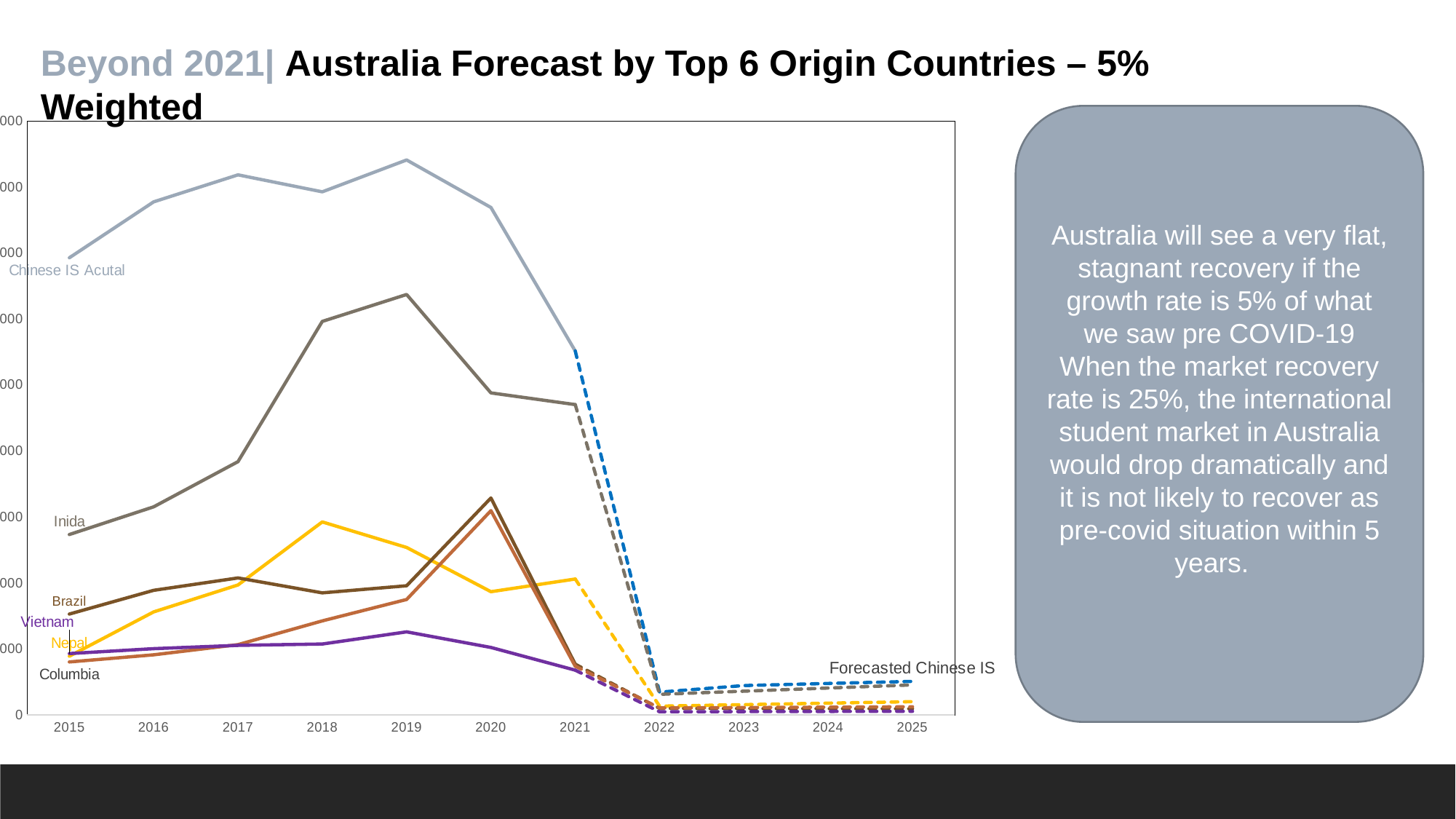

Beyond 2021| Australia Forecast by Top 6 Origin Countries – 5% Weighted

### Chart

| Category | Chinese IS Acutal  | Forecasted Chinese IS | Inida | Forecasted India IS | Nepal | Forecasted Nepal IS | Brazil | Forecasted Brazil IS | Columbia | Forecasted Nepal IS | Vietnam | Forecasted Nepal IS |
|---|---|---|---|---|---|---|---|---|---|---|---|---|
| 2015 | 34642.0 | None | 13665.0 | None | 4445.0 | None | 7638.0 | None | 4008.0 | None | 4644.0 | None |
| 2016 | 38880.0 | None | 15763.0 | None | 7802.0 | None | 9438.0 | None | 4551.0 | None | 5017.0 | None |
| 2017 | 40925.0 | None | 19189.0 | None | 9844.0 | None | 10374.0 | None | 5321.0 | None | 5267.0 | None |
| 2018 | 39640.0 | None | 29820.0 | None | 14621.0 | None | 9246.0 | None | 7120.0 | None | 5366.0 | None |
| 2019 | 42052.0 | None | 31860.0 | None | 12684.0 | None | 9781.0 | None | 8744.0 | None | 6289.0 | None |
| 2020 | 38454.0 | None | 24402.0 | None | 9333.0 | None | 16435.0 | None | 15473.0 | None | 5107.0 | None |
| 2021 | 27578.5 | 27578.5 | 23515.5 | 23515.5 | 10292.5 | 10292.5 | 3838.0 | 3838.0 | 3687.5 | 3687.5 | 3388.0 | 3388.0 |
| 2022 | None | 1723.2571428571384 | None | 1555.1071428570772 | None | 660.471428571449 | None | 491.07857142857017 | None | 522.9285714285743 | None | 232.2285714285669 |
| 2023 | None | 2221.6 | None | 1793.2202380951371 | None | 773.6940476190703 | None | 480.5809523809518 | None | 552.205952380953 | None | 245.46428571428288 |
| 2024 | None | 2378.675 | None | 2031.3333333332898 | None | 886.9166666666915 | None | 470.0833333333335 | None | 581.4833333333318 | None | 258.6999999999988 |
| 2025 | None | 2535.75 | None | 2269.4464285713498 | None | 1000.1392857143128 | None | 459.58571428571224 | None | 610.7607142857221 | None | 271.93571428571477 |
Australia will see a very flat, stagnant recovery if the growth rate is 5% of what we saw pre COVID-19 When the market recovery rate is 25%, the international student market in Australia would drop dramatically and it is not likely to recover as pre-covid situation within 5 years.